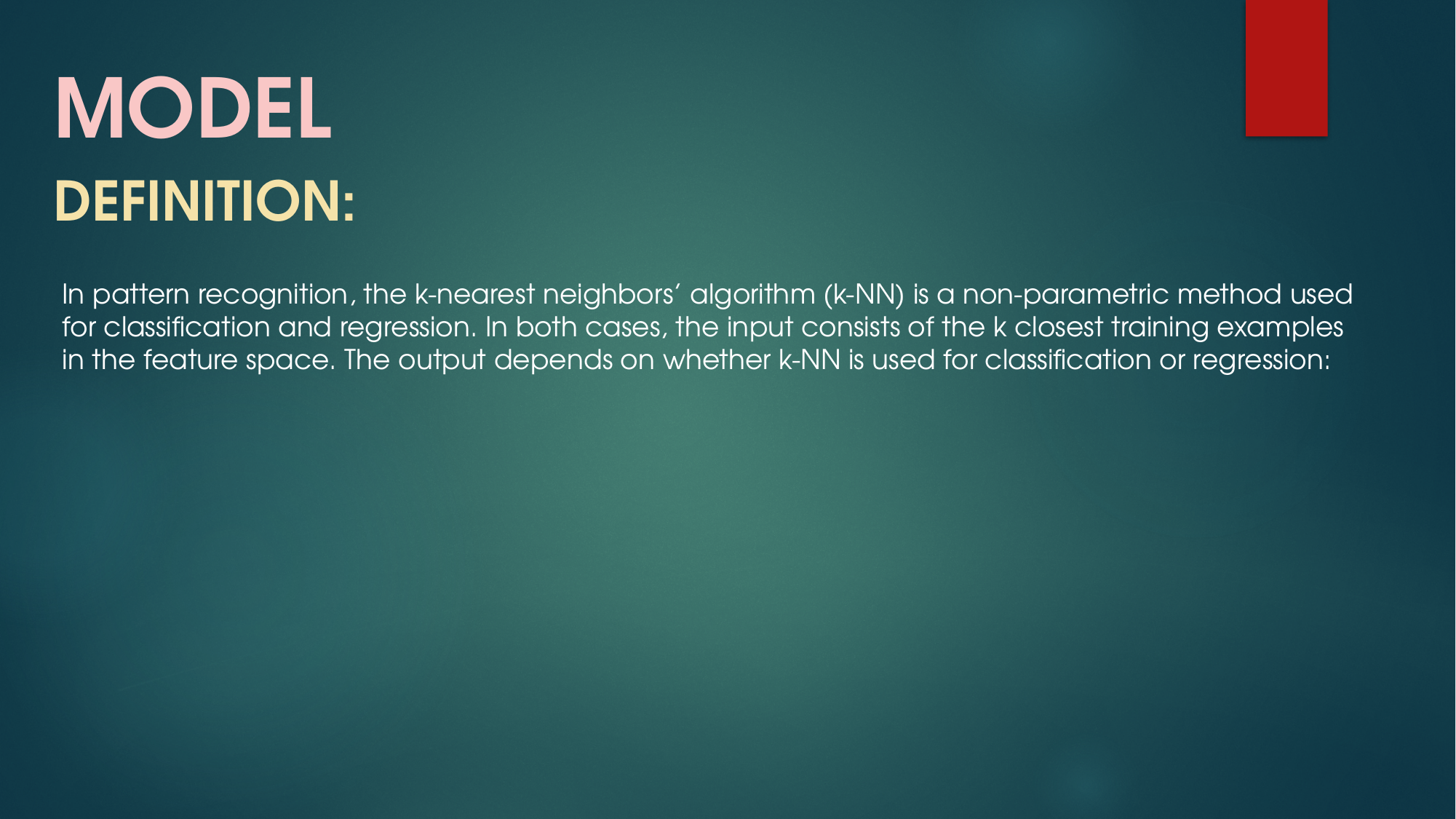

MODEL
DEFINITION:
In pattern recognition, the k-nearest neighbors’ algorithm (k-NN) is a non-parametric method used
for classification and regression. In both cases, the input consists of the k closest training examples
in the feature space. The output depends on whether k-NN is used for classification or regression: